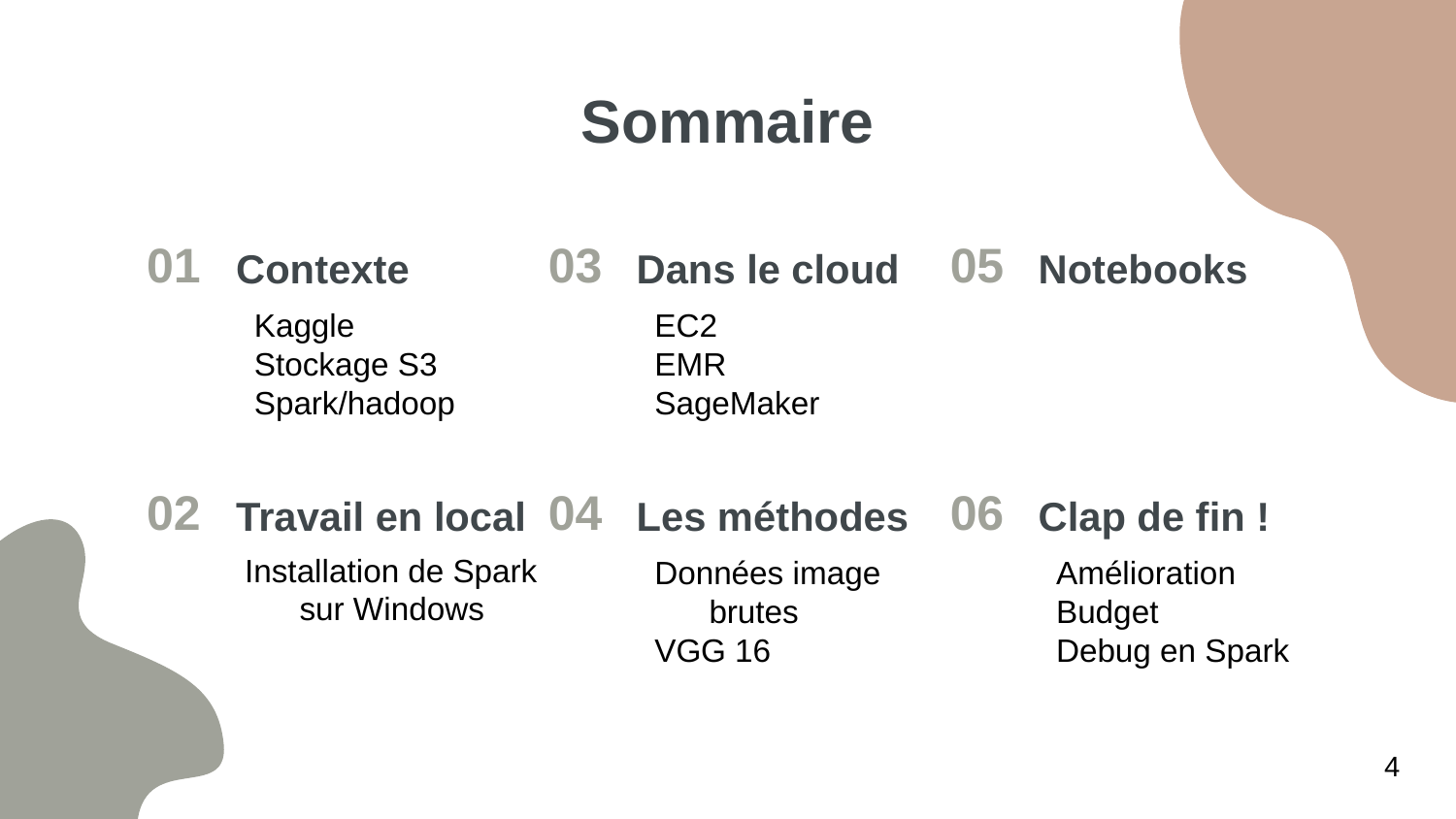

# Sommaire
01
Contexte
03
Dans le cloud
05
Notebooks
Kaggle
Stockage S3
Spark/hadoop
EC2
EMR
SageMaker

02
04
06
Travail en local
Les méthodes
Clap de fin !
Installation de Spark sur Windows

Données image brutes
VGG 16

Amélioration
Budget
Debug en Spark

4